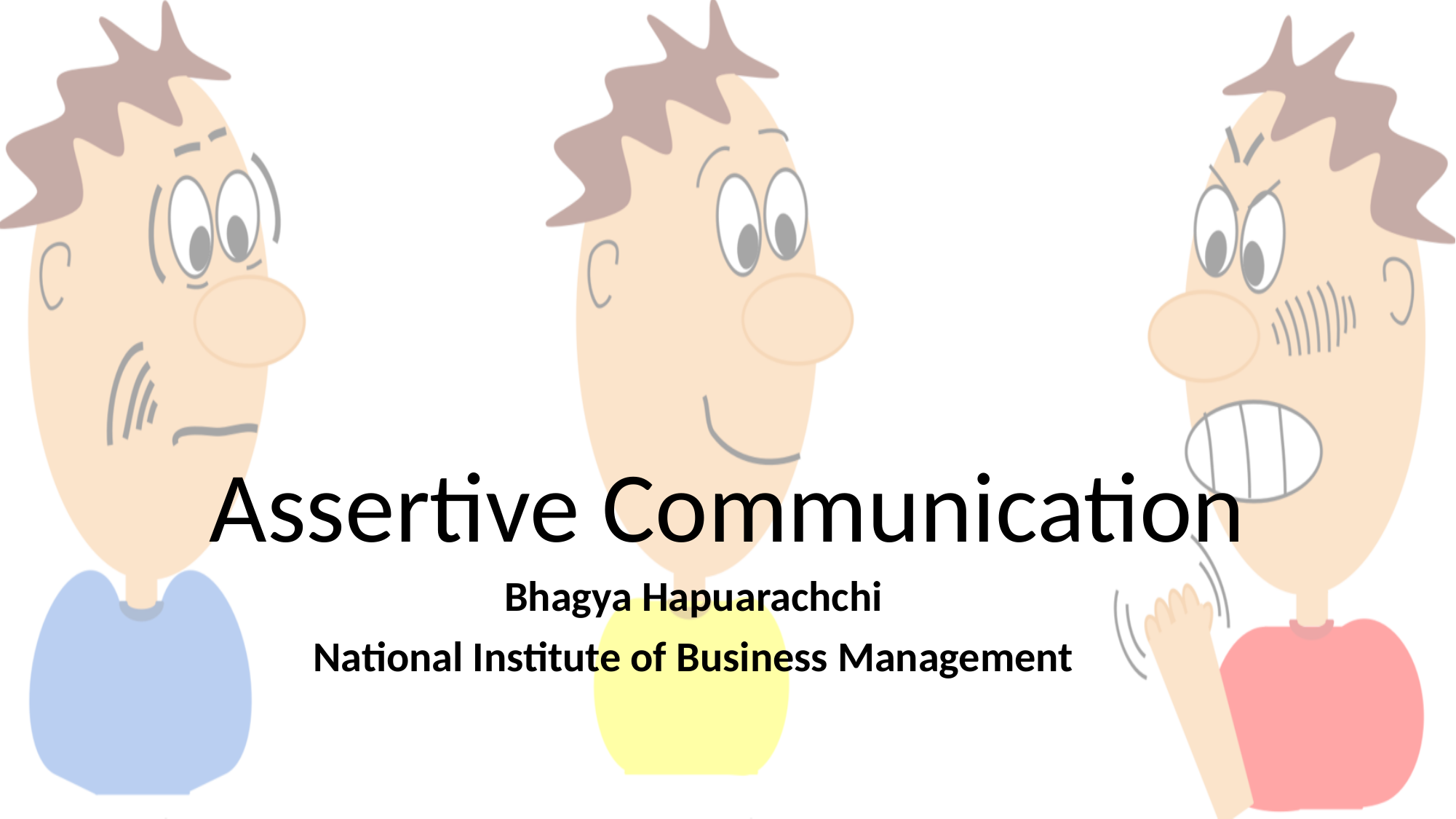

# Assertive Communication
Bhagya Hapuarachchi
National Institute of Business Management